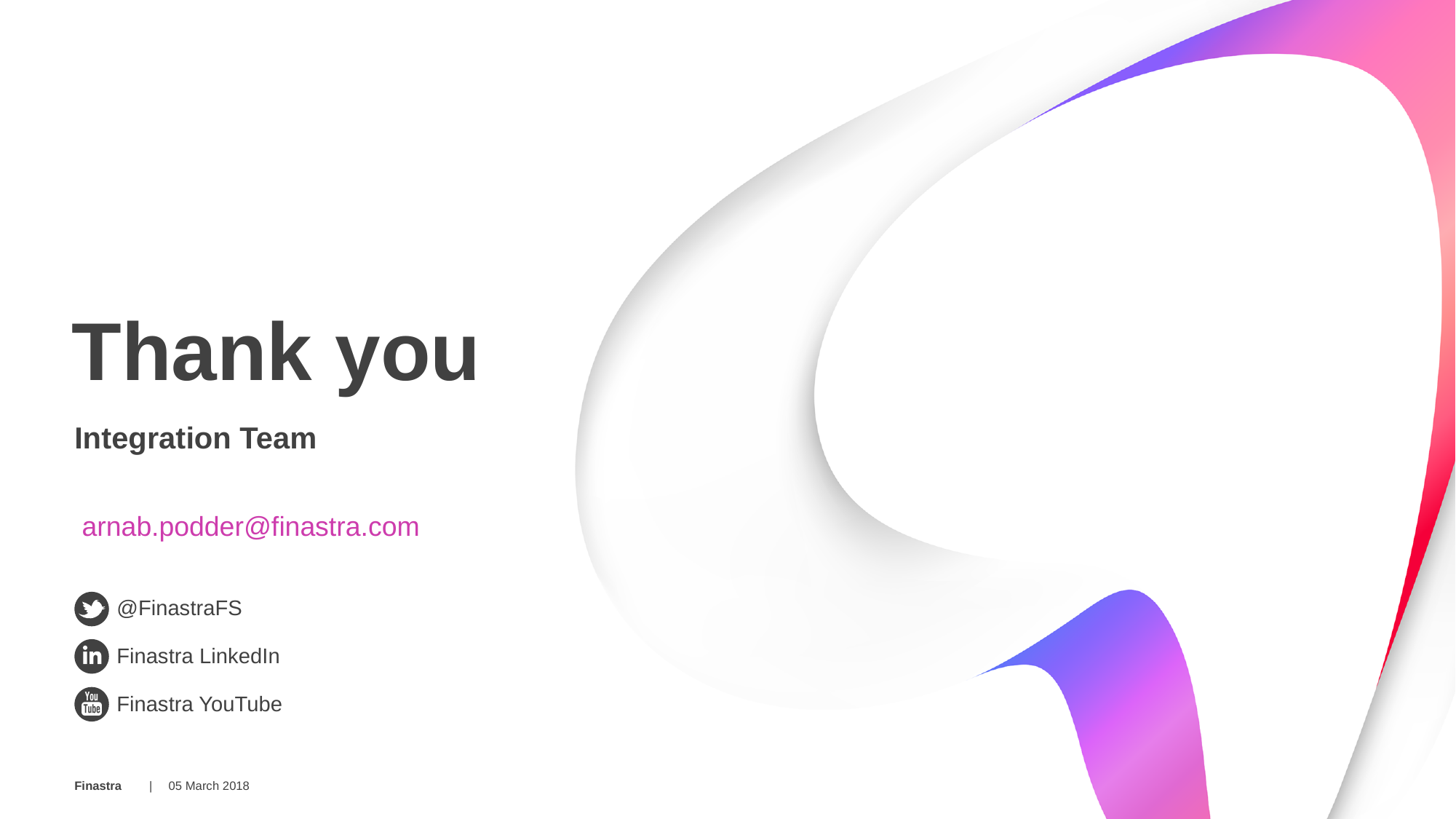

# Thank you
Integration Team
arnab.podder@finastra.com

05 March 2018